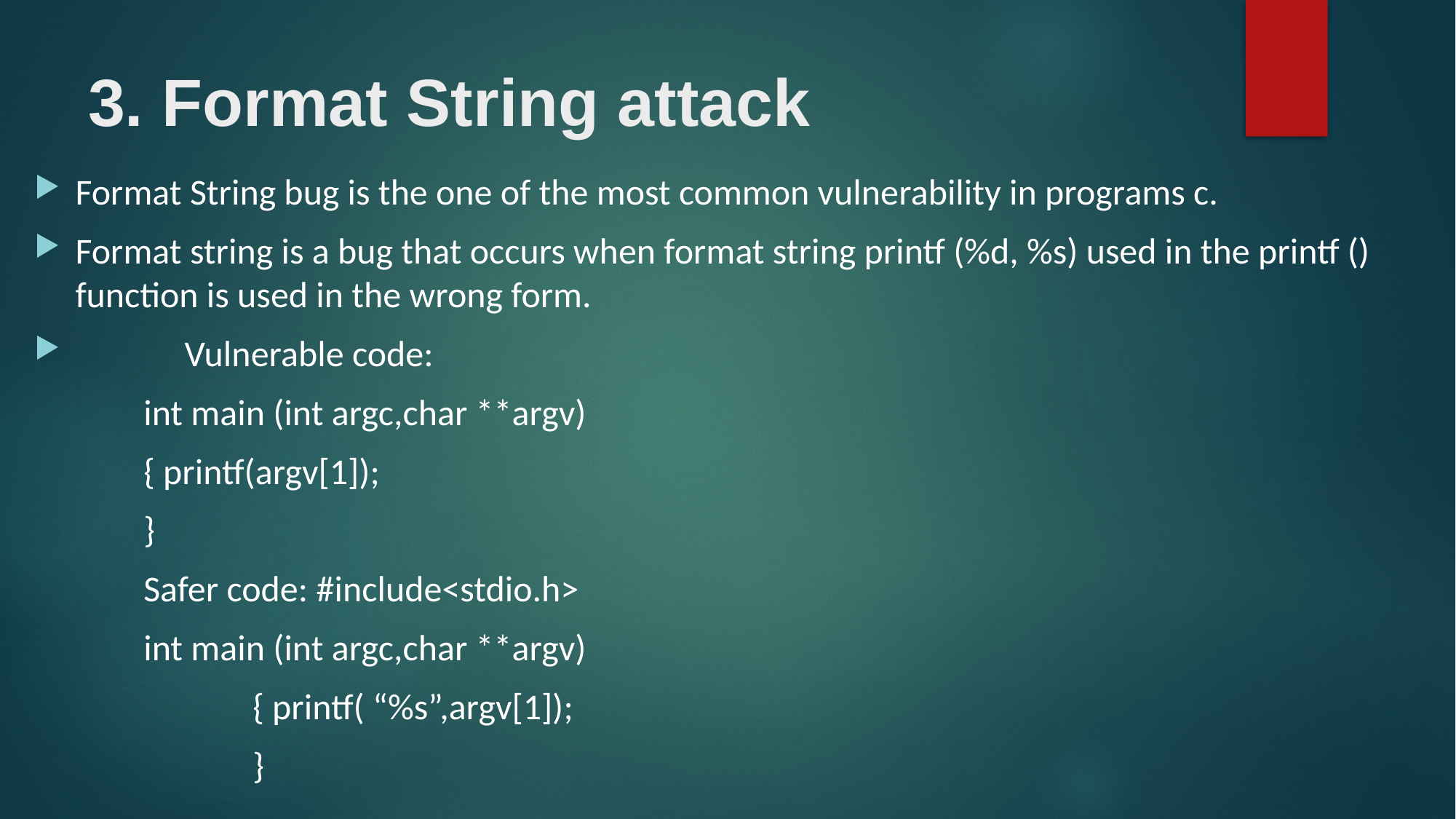

# 3. Format String attack
Format String bug is the one of the most common vulnerability in programs c.
Format string is a bug that occurs when format string printf (%d, %s) used in the printf () function is used in the wrong form.
	Vulnerable code:
	int main (int argc,char **argv)
	{ printf(argv[1]);
	}
	Safer code: #include<stdio.h>
	int main (int argc,char **argv)
		{ printf( “%s”,argv[1]);
		}